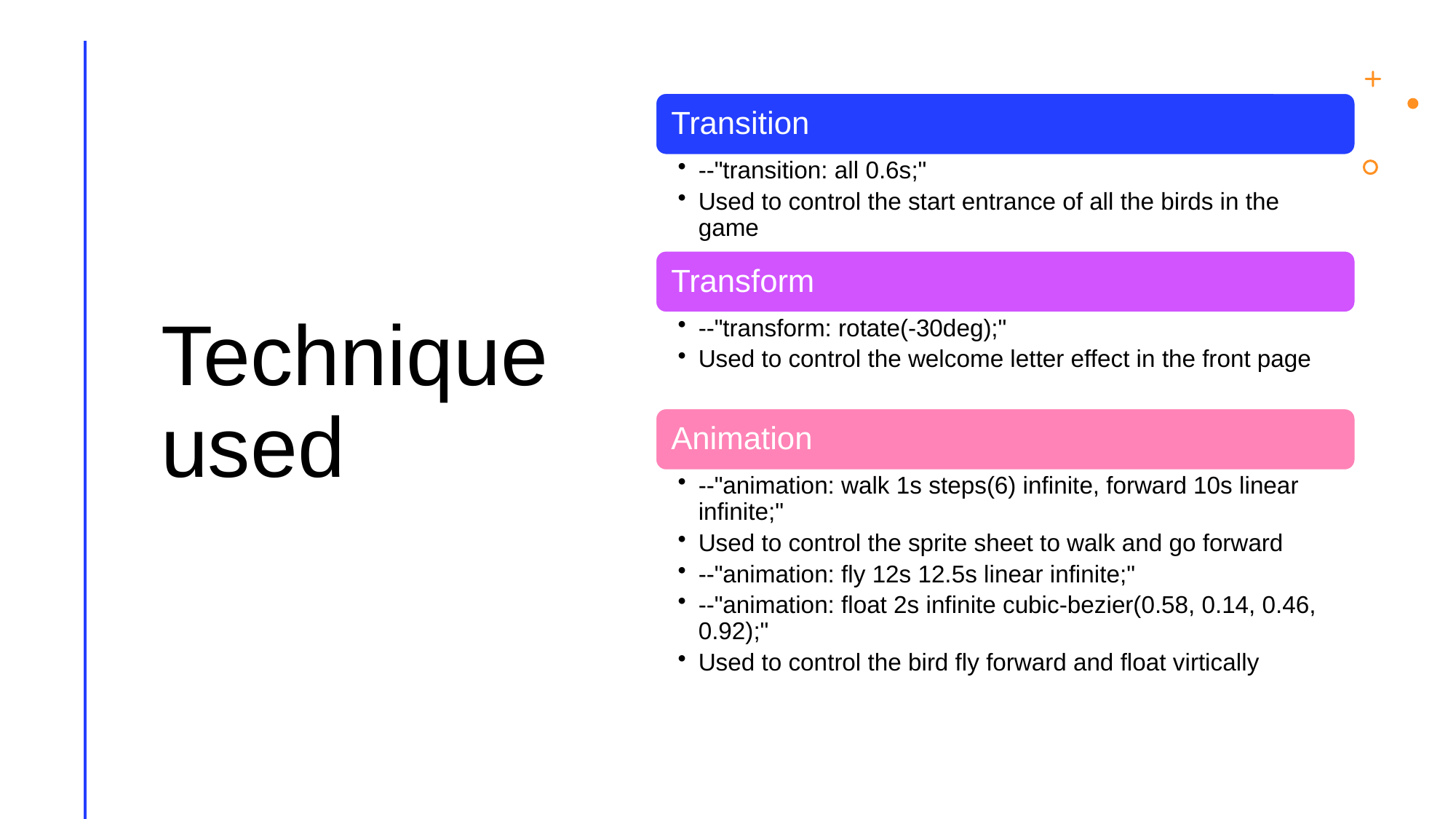

# Technique used

Transition
--"transition: all 0.6s;"
Used to control the start entrance of all the birds in the game
Transform
--"transform: rotate(-30deg);"
Used to control the welcome letter effect in the front page
Animation
--"animation: walk 1s steps(6) infinite, forward 10s linear infinite;"
Used to control the sprite sheet to walk and go forward
--"animation: fly 12s 12.5s linear infinite;"
--"animation: float 2s infinite cubic-bezier(0.58, 0.14, 0.46, 0.92);"
Used to control the bird fly forward and float virtically